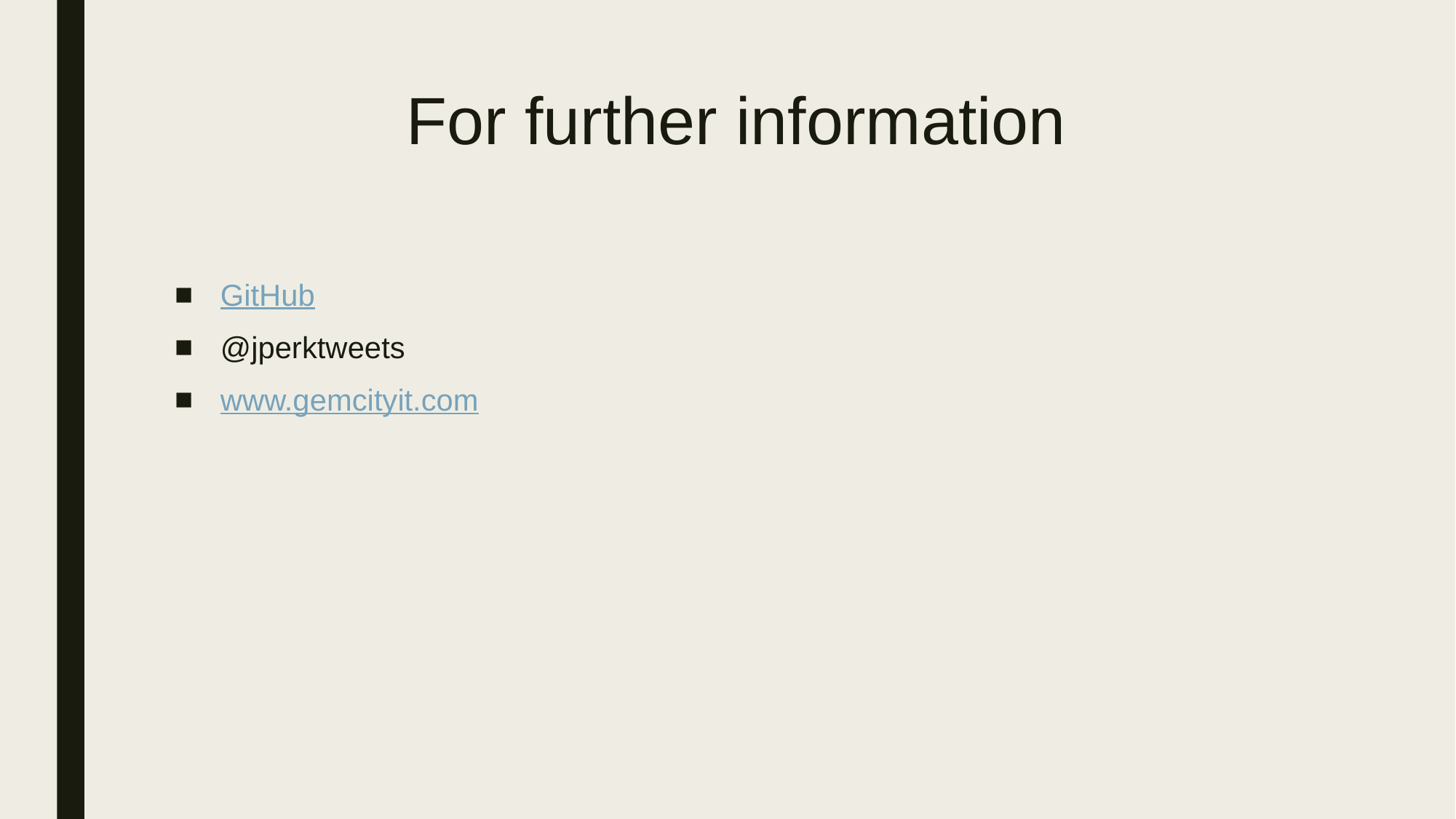

# For further information
GitHub
@jperktweets
www.gemcityit.com